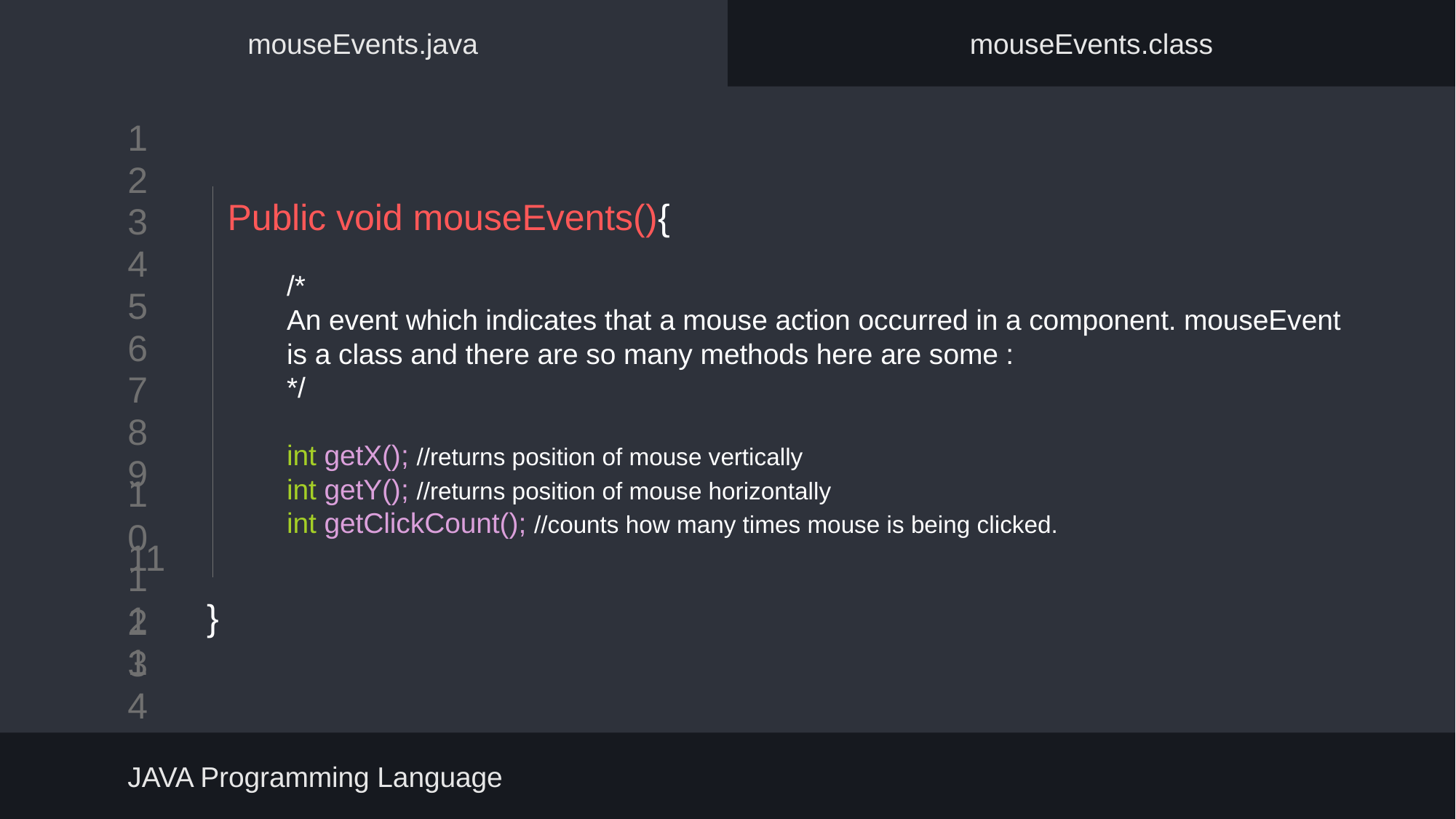

mouseEvents.java
mouseEvents.class
# Public void mouseEvents(){
}
/*
An event which indicates that a mouse action occurred in a component. mouseEvent is a class and there are so many methods here are some :
*/

int getX(); //returns position of mouse vertically
int getY(); //returns position of mouse horizontally
int getClickCount(); //counts how many times mouse is being clicked.
JAVA Programming Language